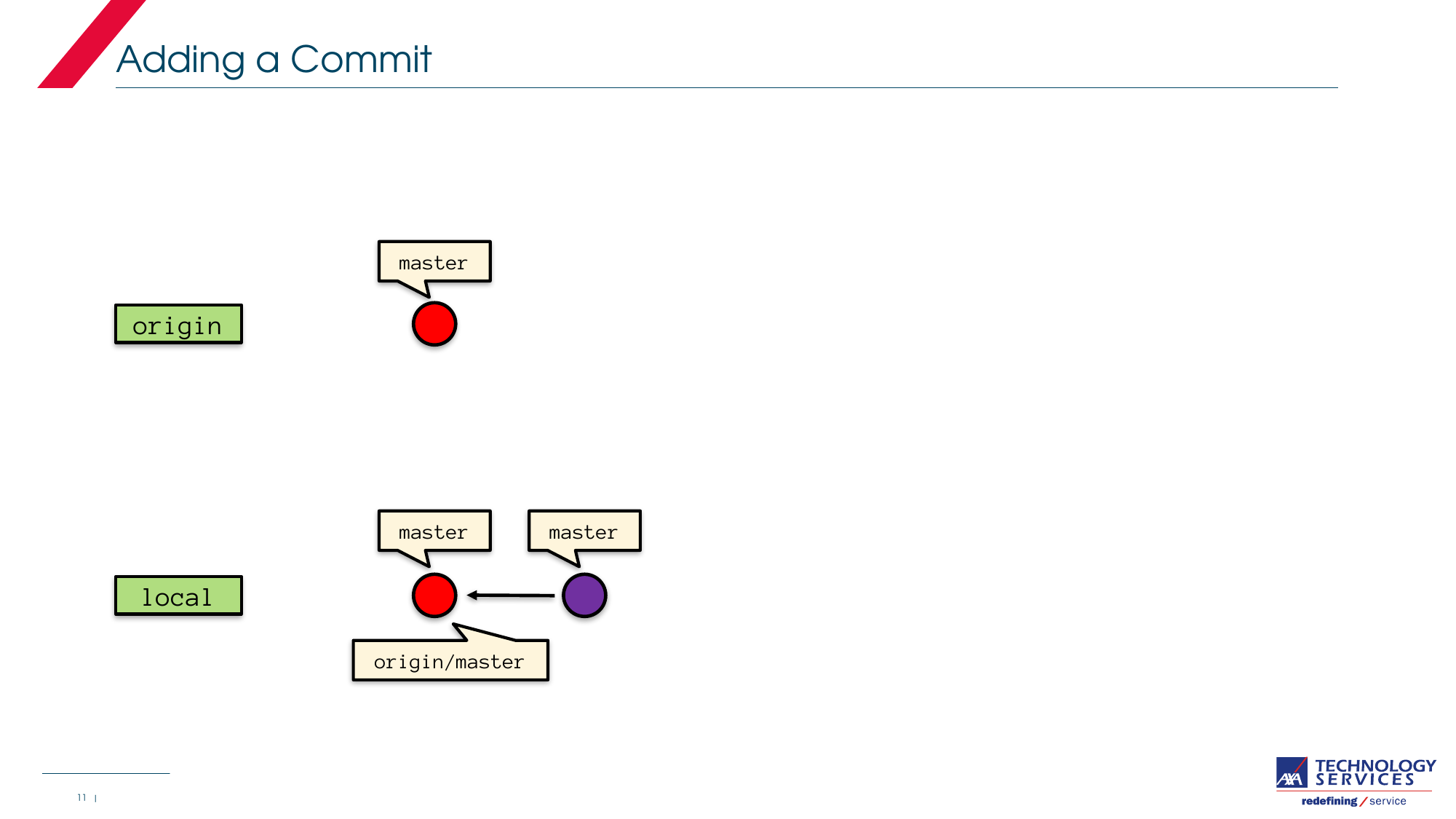

# Adding a Commit

master

origin
master
master

local
origin/master
11   |